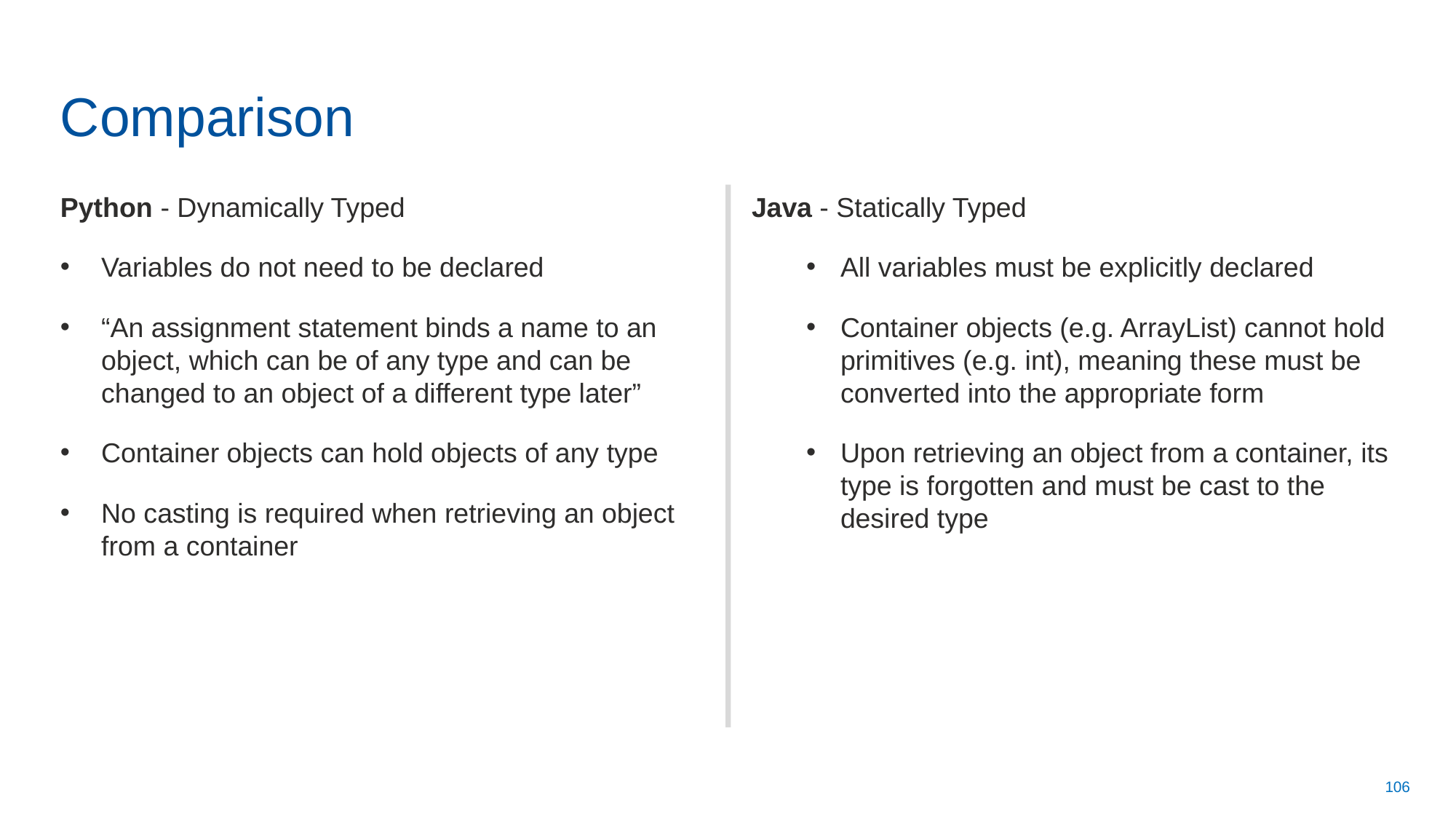

# Comparison
Python - Dynamically Typed
Variables do not need to be declared
“An assignment statement binds a name to an object, which can be of any type and can be changed to an object of a different type later”
Container objects can hold objects of any type
No casting is required when retrieving an object from a container

Java - Statically Typed
All variables must be explicitly declared
Container objects (e.g. ArrayList) cannot hold primitives (e.g. int), meaning these must be converted into the appropriate form
Upon retrieving an object from a container, its type is forgotten and must be cast to the desired type